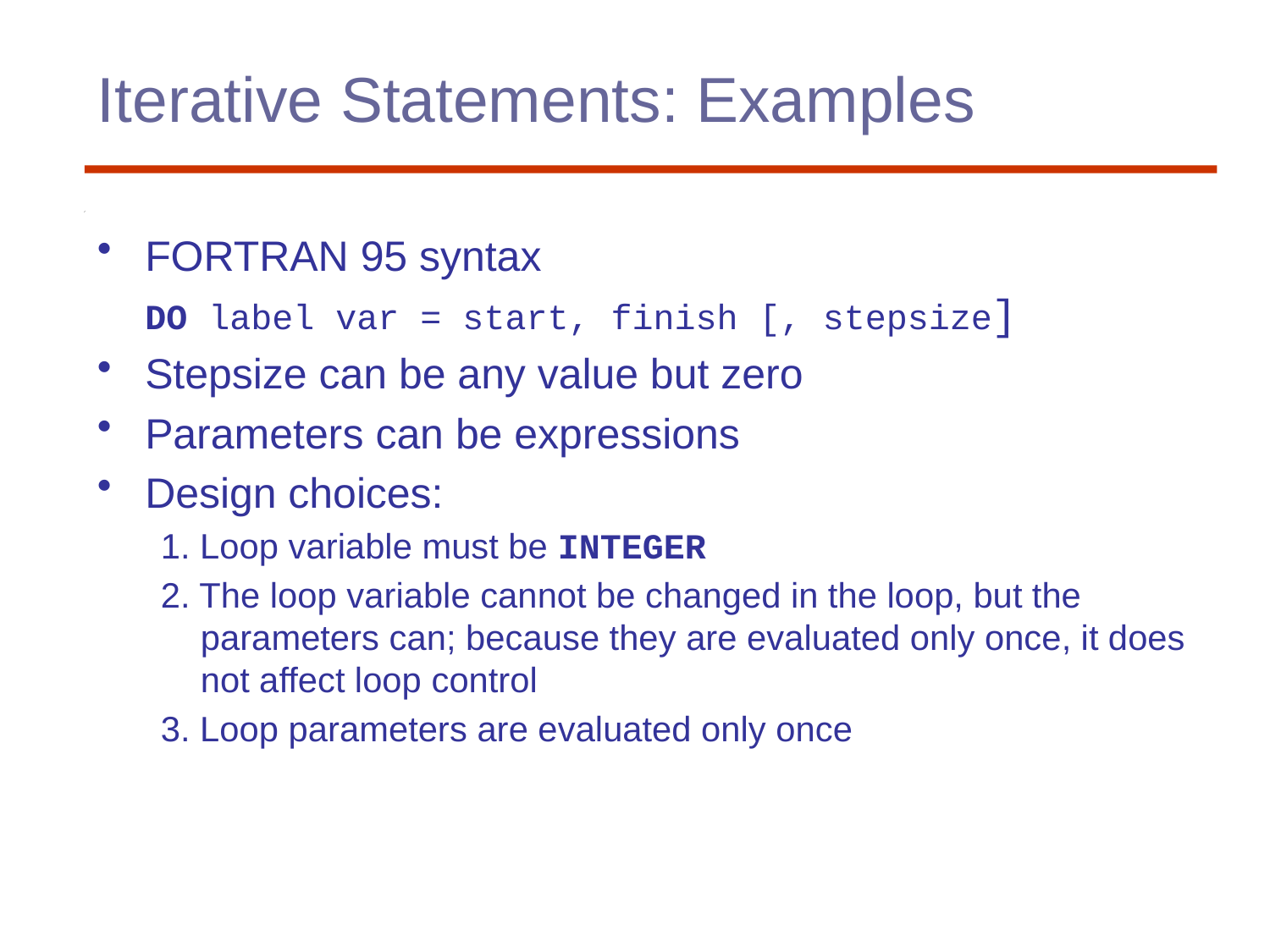

# Iterative Statements: Examples
FORTRAN 95 syntax
	DO label var = start, finish [, stepsize]
Stepsize can be any value but zero
Parameters can be expressions
Design choices:
1. Loop variable must be INTEGER
2. The loop variable cannot be changed in the loop, but the parameters can; because they are evaluated only once, it does not affect loop control
3. Loop parameters are evaluated only once